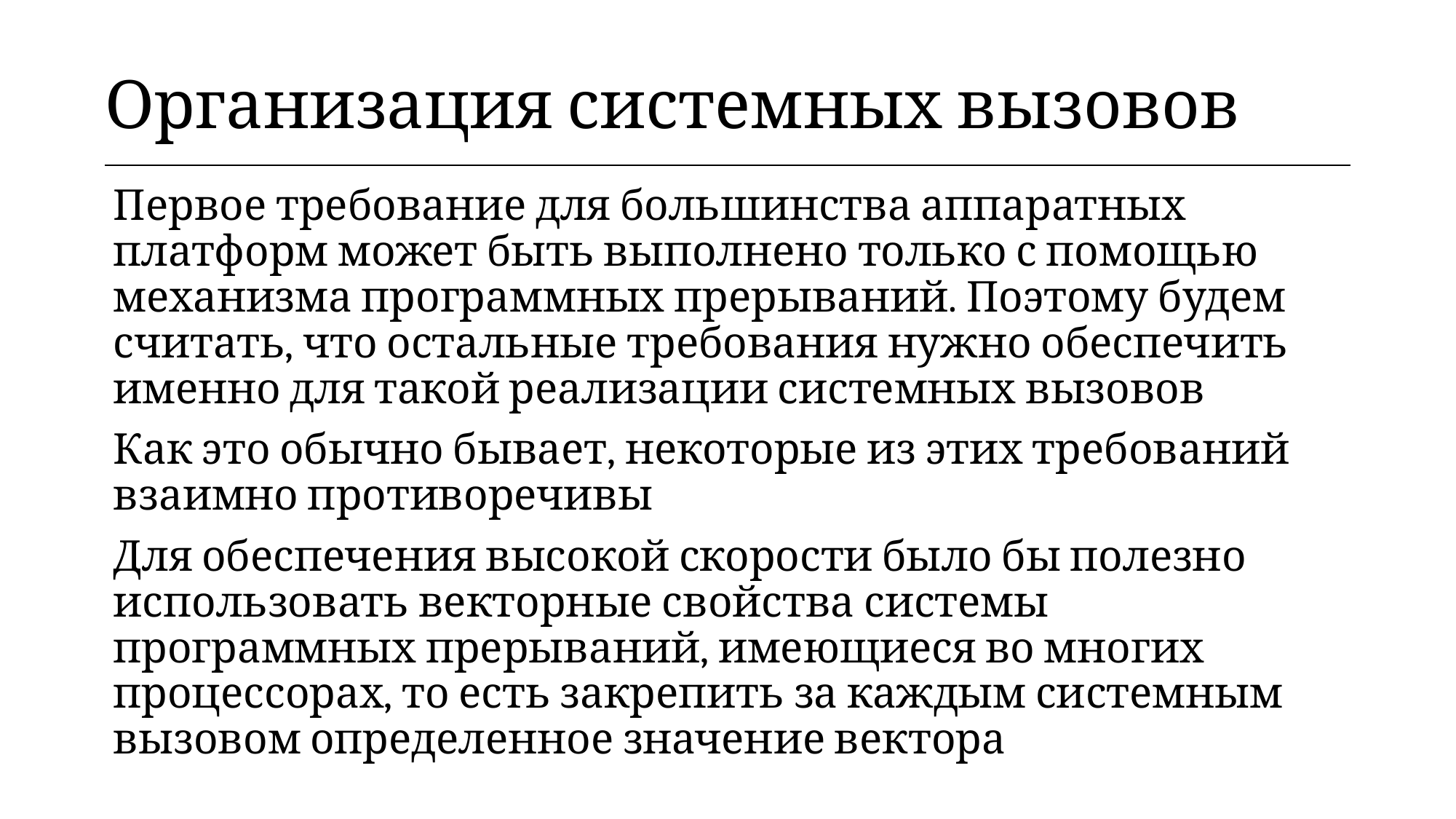

| Организация системных вызовов |
| --- |
Первое требование для большинства аппаратных платформ может быть выполнено только с помощью механизма программных прерываний. Поэтому будем считать, что остальные требования нужно обеспечить именно для такой реализации системных вызовов
Как это обычно бывает, некоторые из этих требований взаимно противоречивы
Для обеспечения высокой скорости было бы полезно использовать векторные свойства системы программных прерываний, имеющиеся во многих процессорах, то есть закрепить за каждым системным вызовом определенное значение вектора